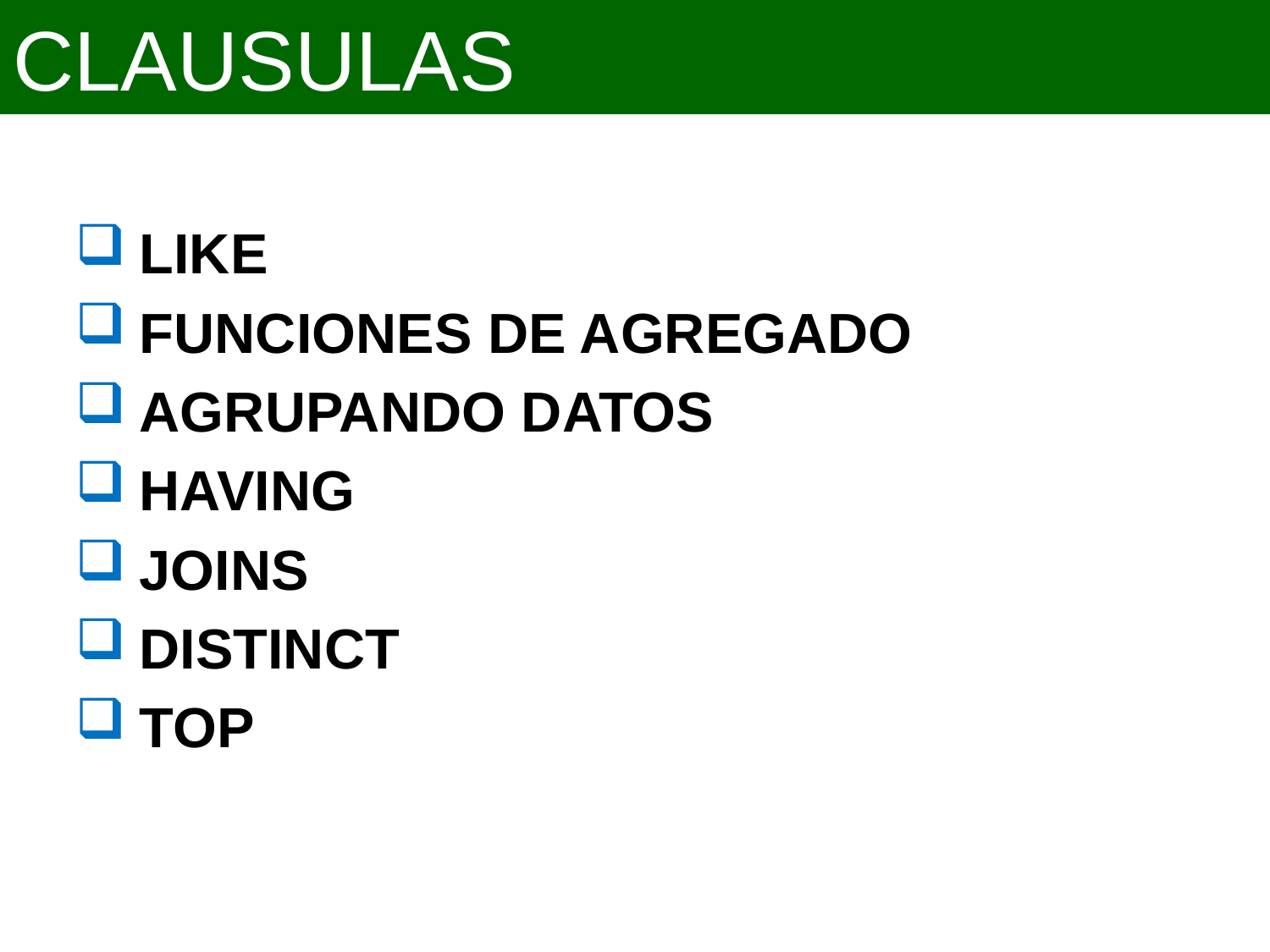

# CLAUSULAS
LIKE
FUNCIONES DE AGREGADO
AGRUPANDO DATOS
HAVING
JOINS
DISTINCT
TOP